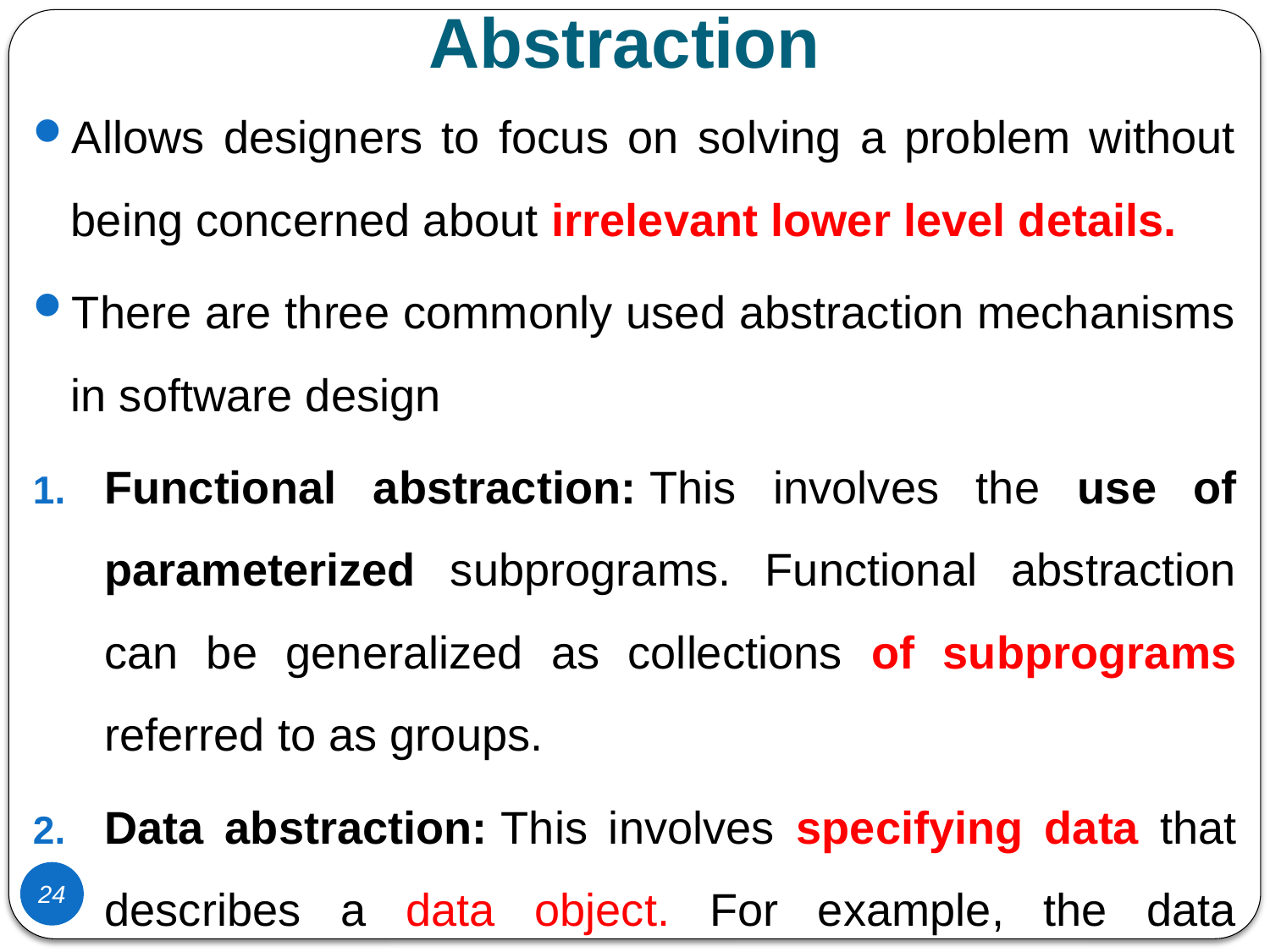

# Abstraction
Allows designers to focus on solving a problem without being concerned about irrelevant lower level details.
There are three commonly used abstraction mechanisms in software design
Functional abstraction: This involves the use of parameterized subprograms. Functional abstraction can be generalized as collections of subprograms referred to as groups.
Data abstraction: This involves specifying data that describes a data object. For example, the data object window encompasses a set of attributes (window type, window dimension).
24